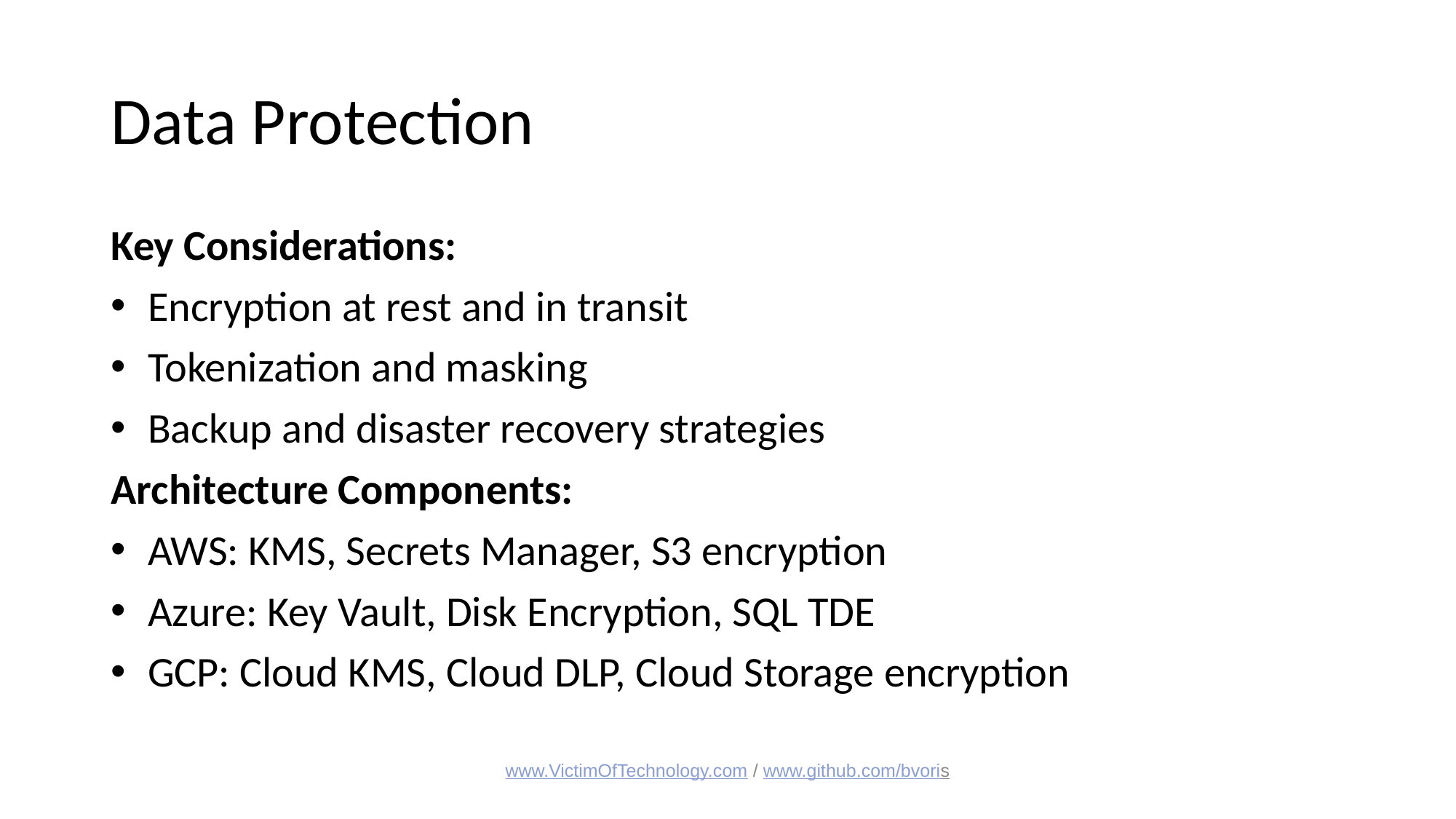

# Data Protection
Key Considerations:
 Encryption at rest and in transit
 Tokenization and masking
 Backup and disaster recovery strategies
Architecture Components:
 AWS: KMS, Secrets Manager, S3 encryption
 Azure: Key Vault, Disk Encryption, SQL TDE
 GCP: Cloud KMS, Cloud DLP, Cloud Storage encryption
www.VictimOfTechnology.com / www.github.com/bvoris